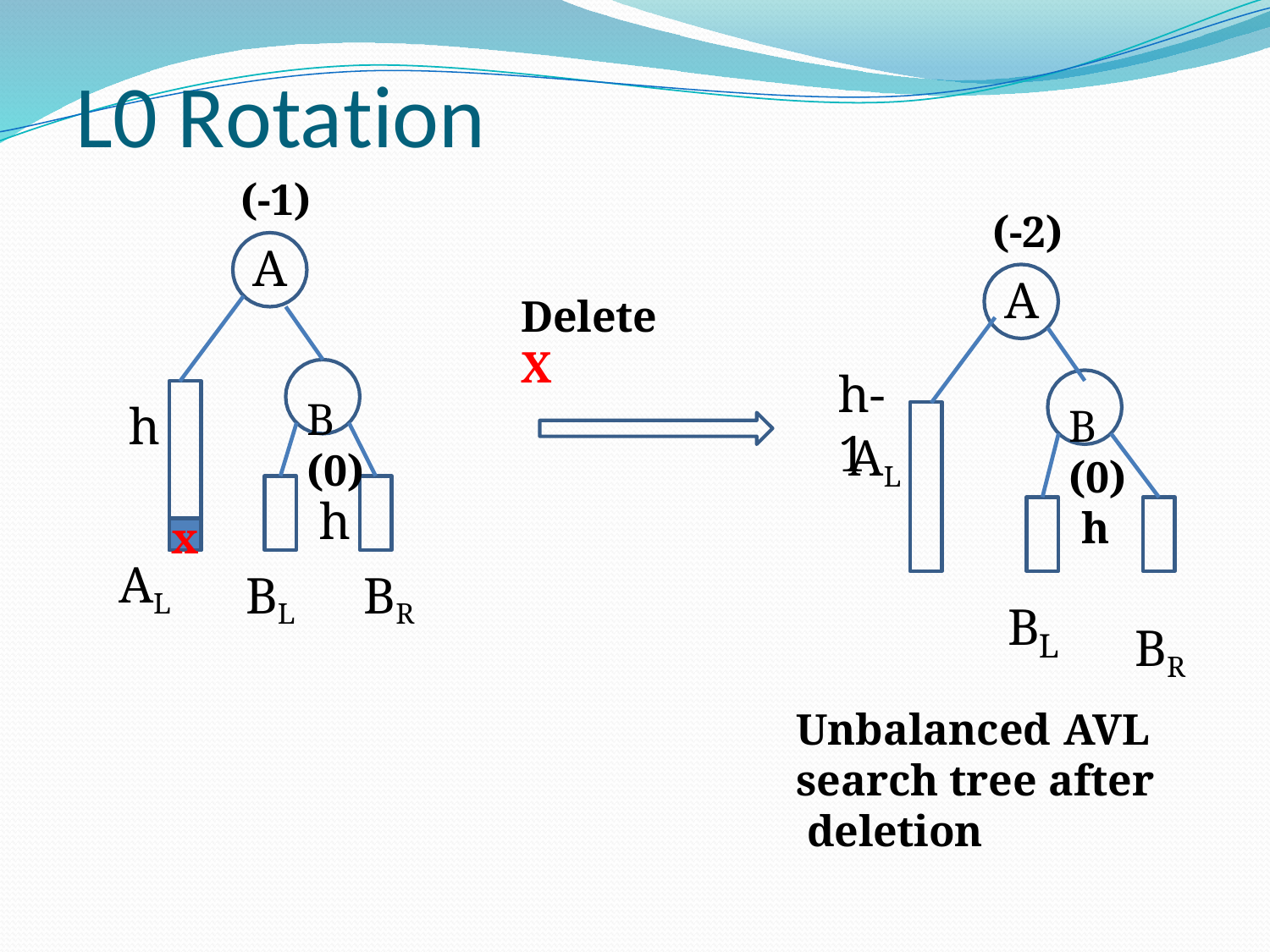

# L0 Rotation
(-1)
A
(-2)
A

Delete	X

B	(0)
B	(0)

h-1

h

AL

h

h
x

AL
BL	BR
B
BR
L
Unbalanced	AVL  search tree after  deletion